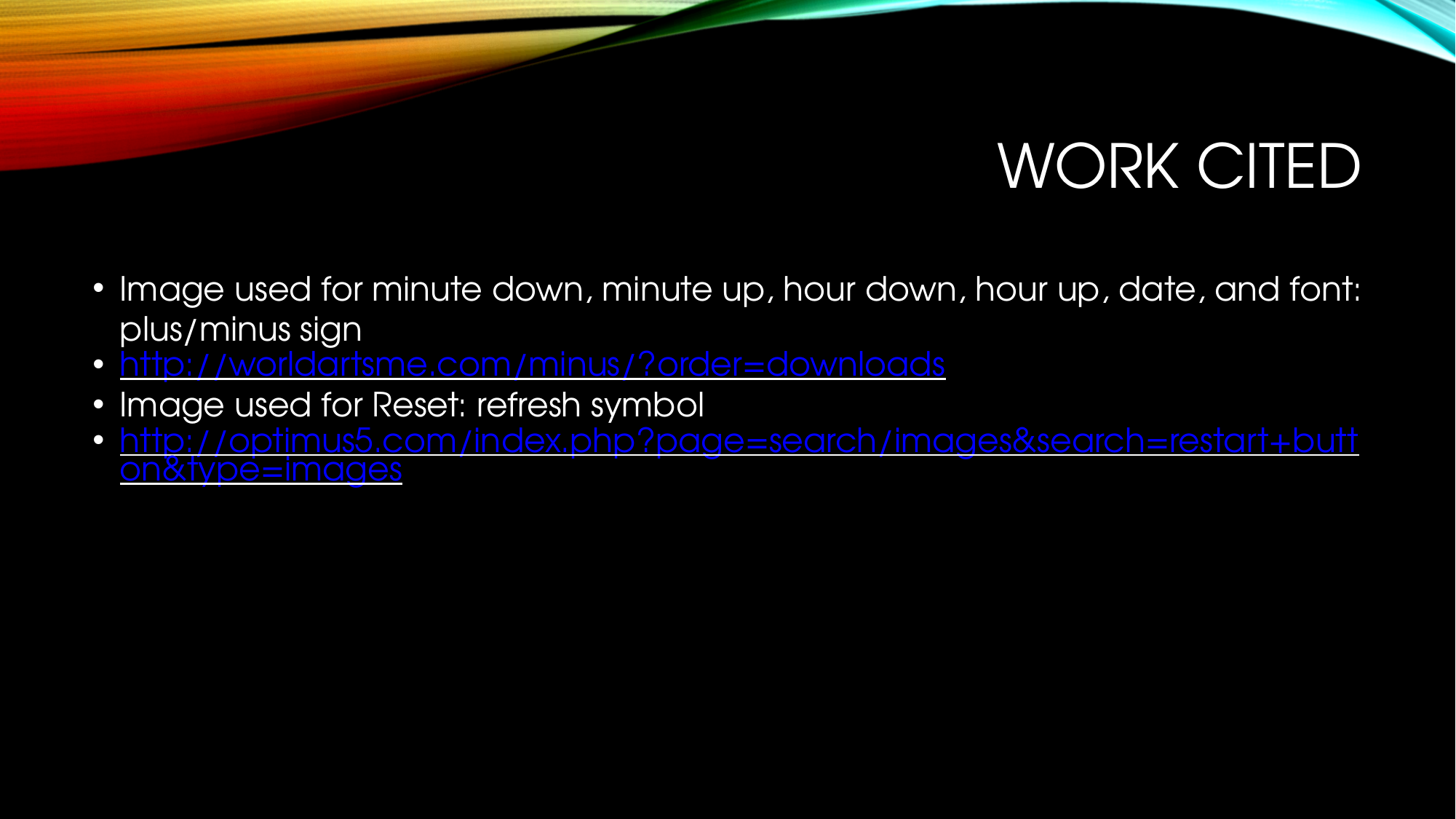

Work cited
Image used for minute down, minute up, hour down, hour up, date, and font: plus/minus sign
http://worldartsme.com/minus/?order=downloads
Image used for Reset: refresh symbol
http://optimus5.com/index.php?page=search/images&search=restart+button&type=images